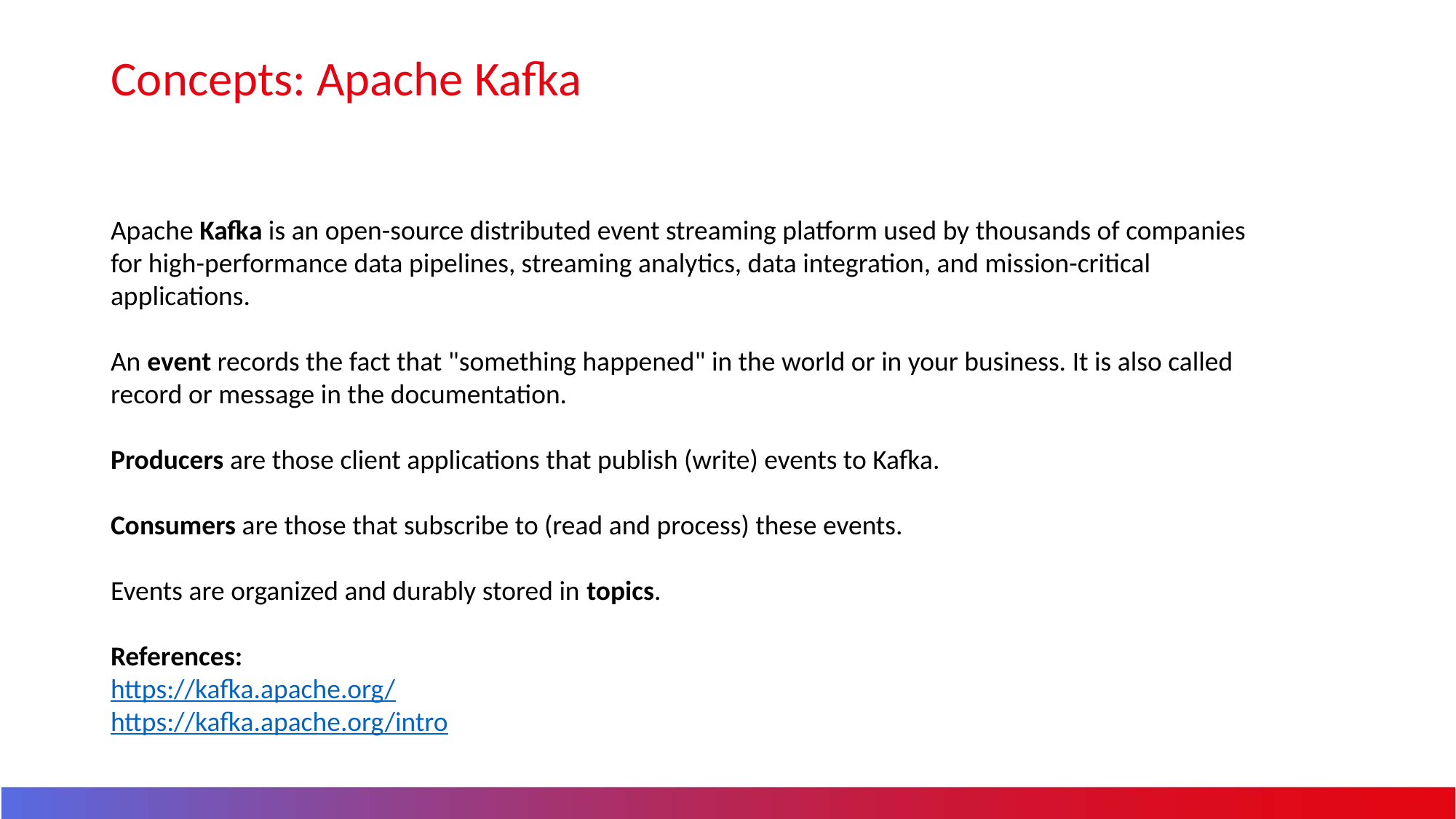

# Concepts: Apache Kafka
Apache Kafka is an open-source distributed event streaming platform used by thousands of companies for high-performance data pipelines, streaming analytics, data integration, and mission-critical applications.

An event records the fact that "something happened" in the world or in your business. It is also called record or message in the documentation.

Producers are those client applications that publish (write) events to Kafka.

Consumers are those that subscribe to (read and process) these events.

Events are organized and durably stored in topics.

References:
https://kafka.apache.org/
https://kafka.apache.org/intro